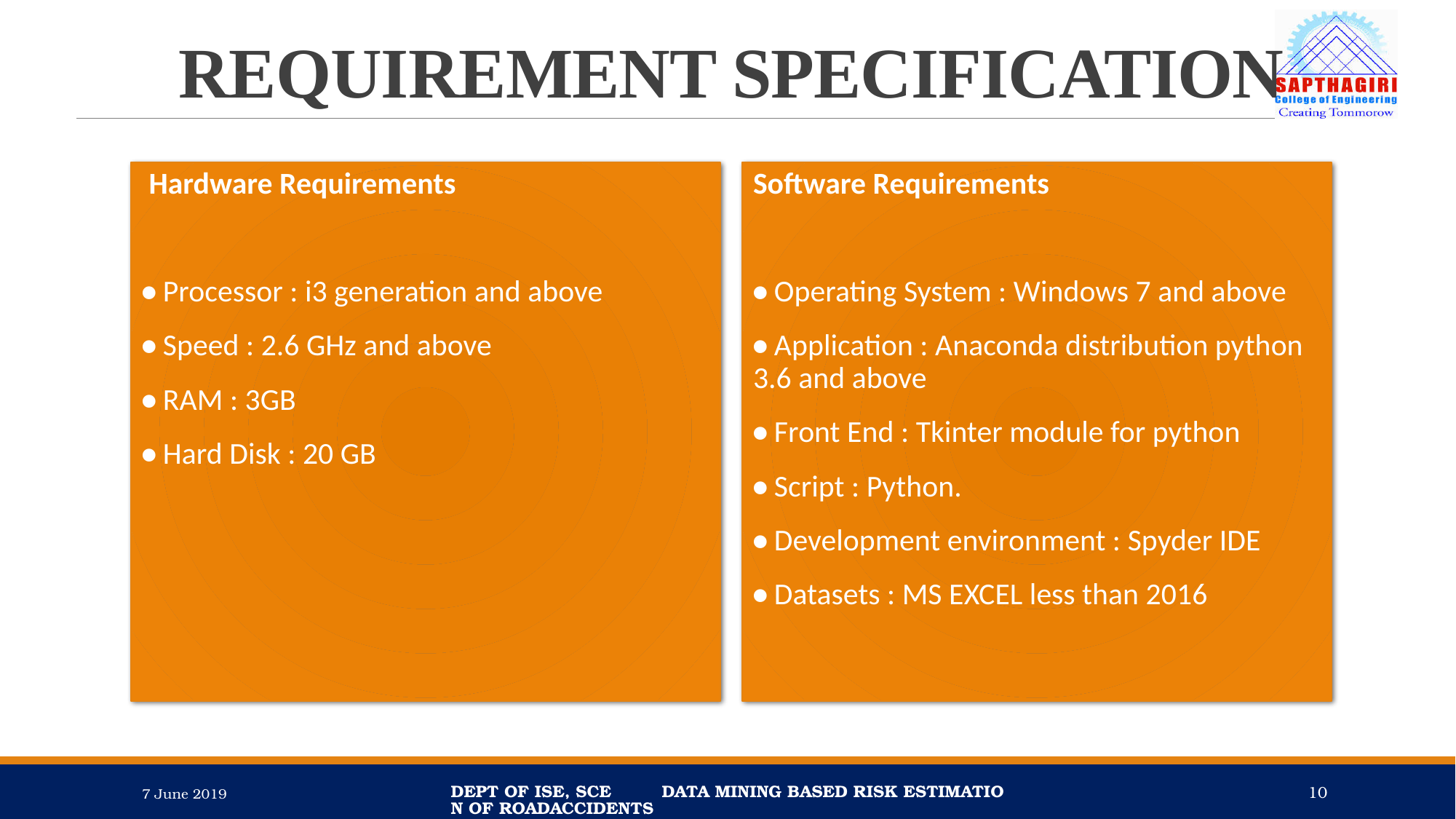

# REQUIREMENT SPECIFICATION
 Hardware Requirements

⦁ Processor : i3 generation and above
⦁ Speed : 2.6 GHz and above
⦁ RAM : 3GB
⦁ Hard Disk : 20 GB

Software Requirements

⦁ Operating System : Windows 7 and above
⦁ Application : Anaconda distribution python 3.6 and above
⦁ Front End : Tkinter module for python
⦁ Script : Python.
⦁ Development environment : Spyder IDE
⦁ Datasets : MS EXCEL less than 2016

7 June 2019
dept of ISE, SCE         DATA MINING BASED RISK ESTIMATION OF ROADACCIDENTS
10